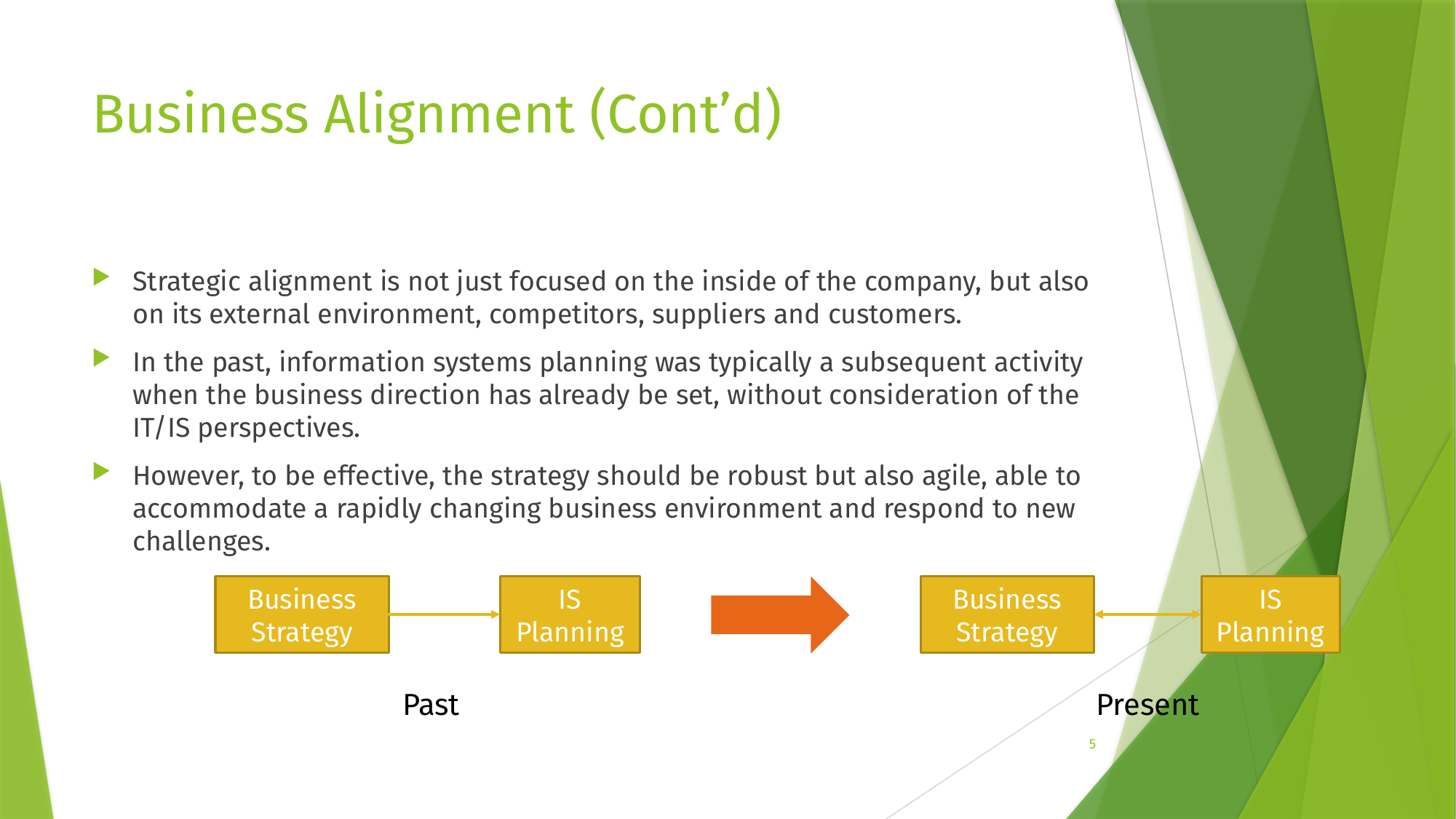

# Business Alignment (Cont’d)
Strategic alignment is not just focused on the inside of the company, but also on its external environment, competitors, suppliers and customers.
In the past, information systems planning was typically a subsequent activity when the business direction has already be set, without consideration of the IT/IS perspectives.
However, to be effective, the strategy should be robust but also agile, able to accommodate a rapidly changing business environment and respond to new challenges.
Business Strategy

IS Planning
IS Planning
Business Strategy
Past
Present
5